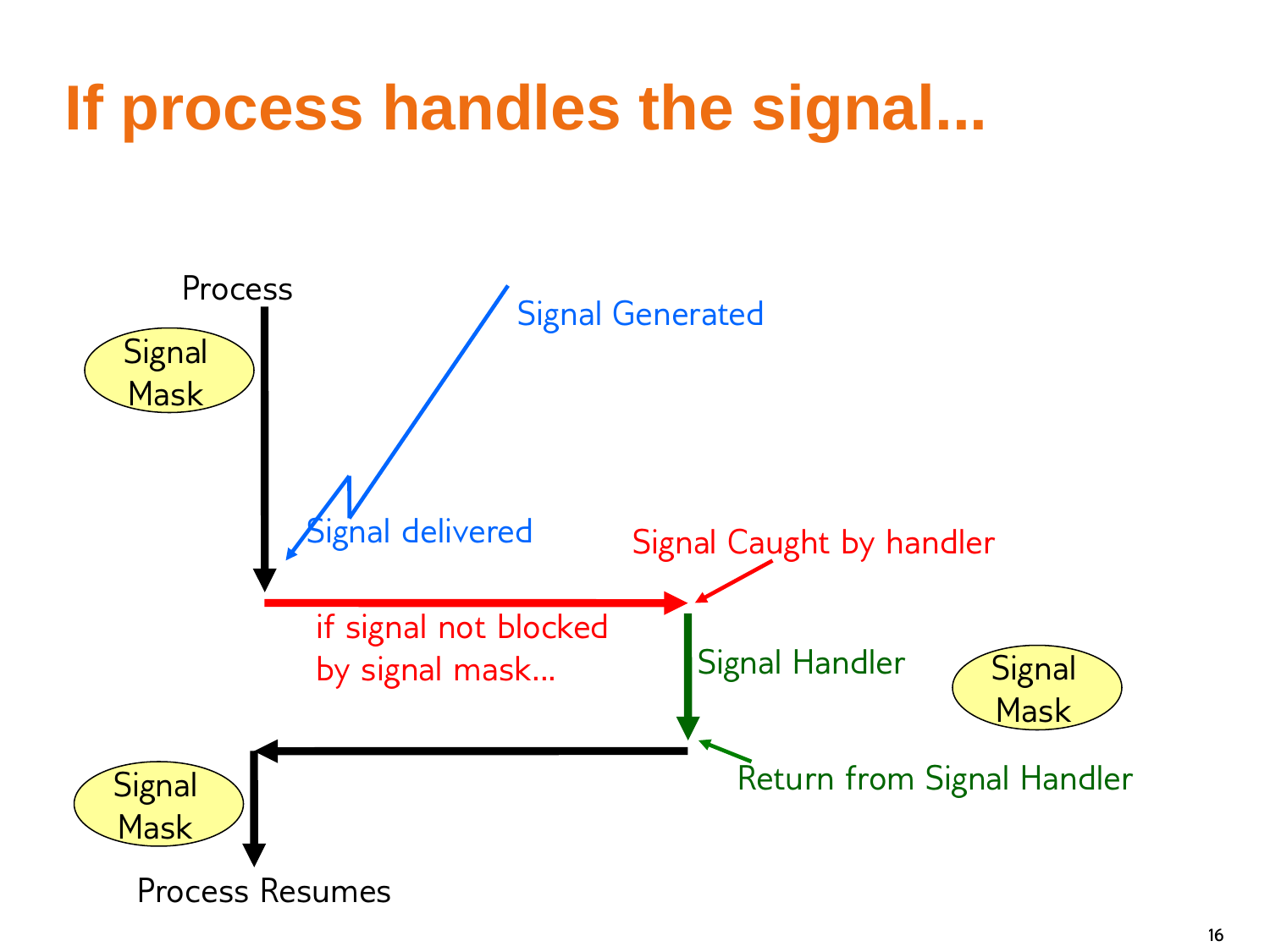

# If process handles the signal...
Process

Signal delivered

Signal Generated

Signal
Mask

Signal Caught by handler

if signal not blocked
by signal mask...

Signal Handler
Signal
Mask

Return from Signal Handler

Signal
Mask

Process Resumes